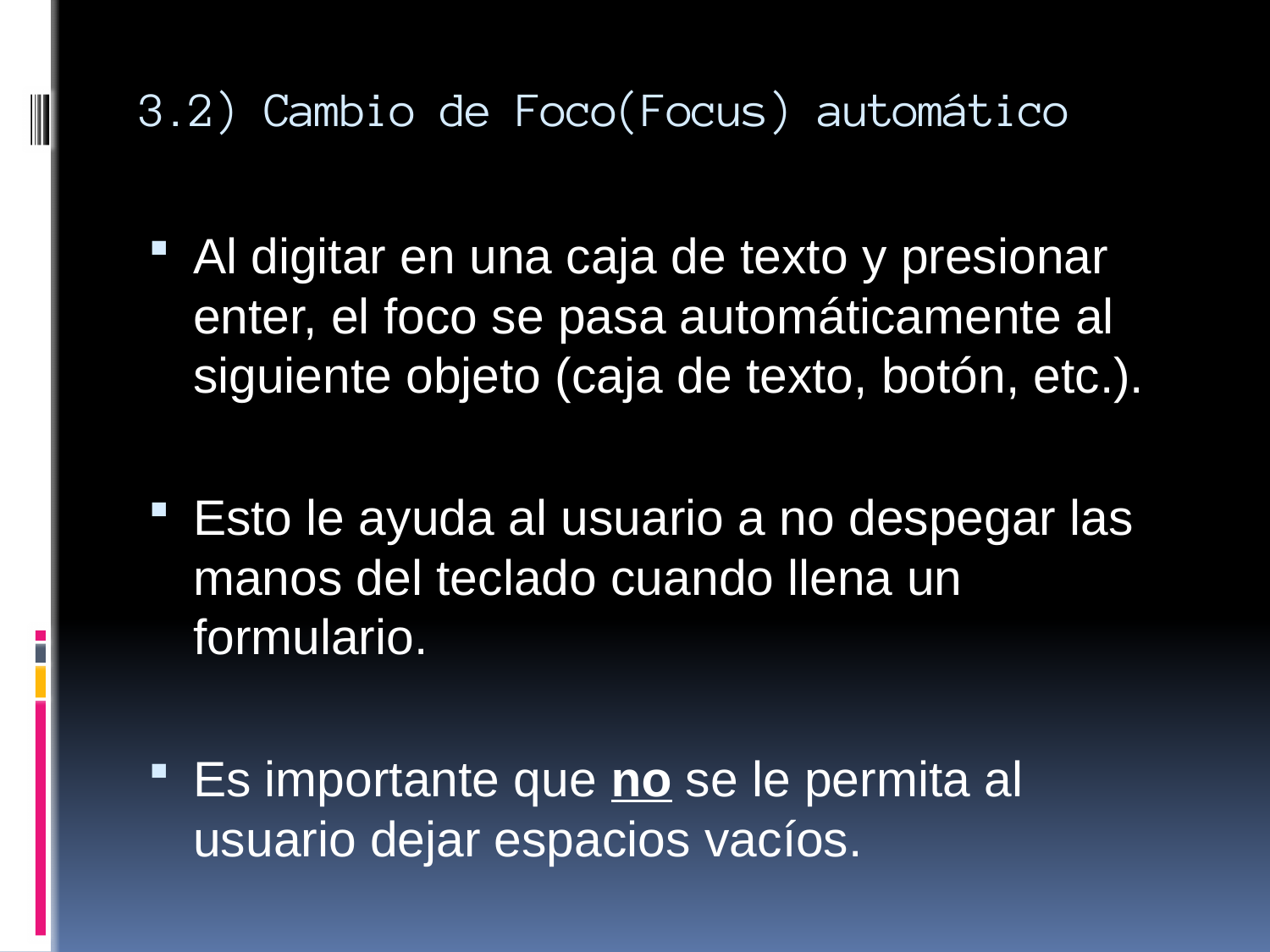

# 3.2) Cambio de Foco(Focus) automático
Al digitar en una caja de texto y presionar enter, el foco se pasa automáticamente al siguiente objeto (caja de texto, botón, etc.).

Esto le ayuda al usuario a no despegar las manos del teclado cuando llena un formulario.

Es importante que no se le permita al usuario dejar espacios vacíos.